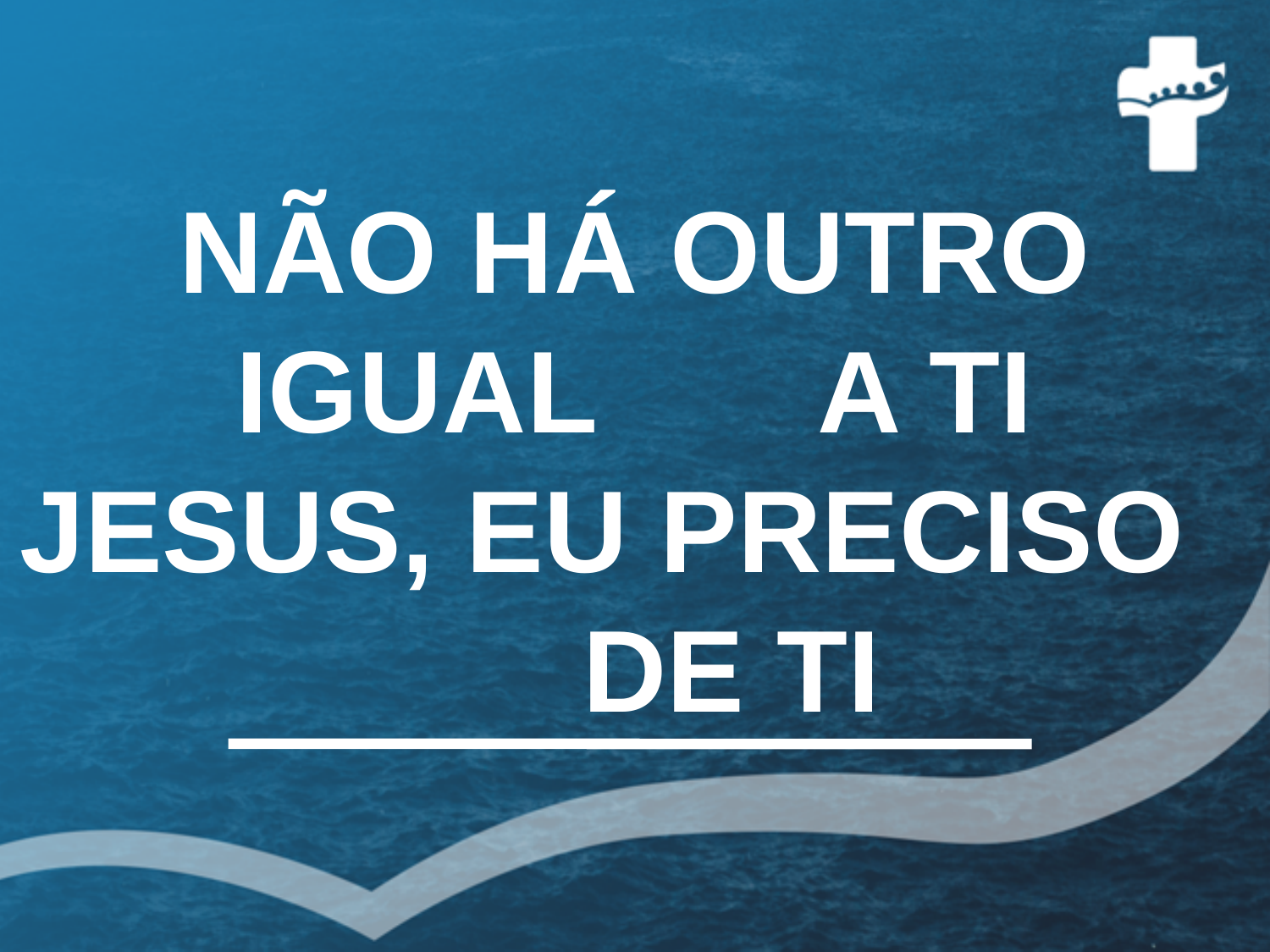

NÃO HÁ OUTRO IGUAL       A TI
JESUS, EU PRECISO         DE TI

#